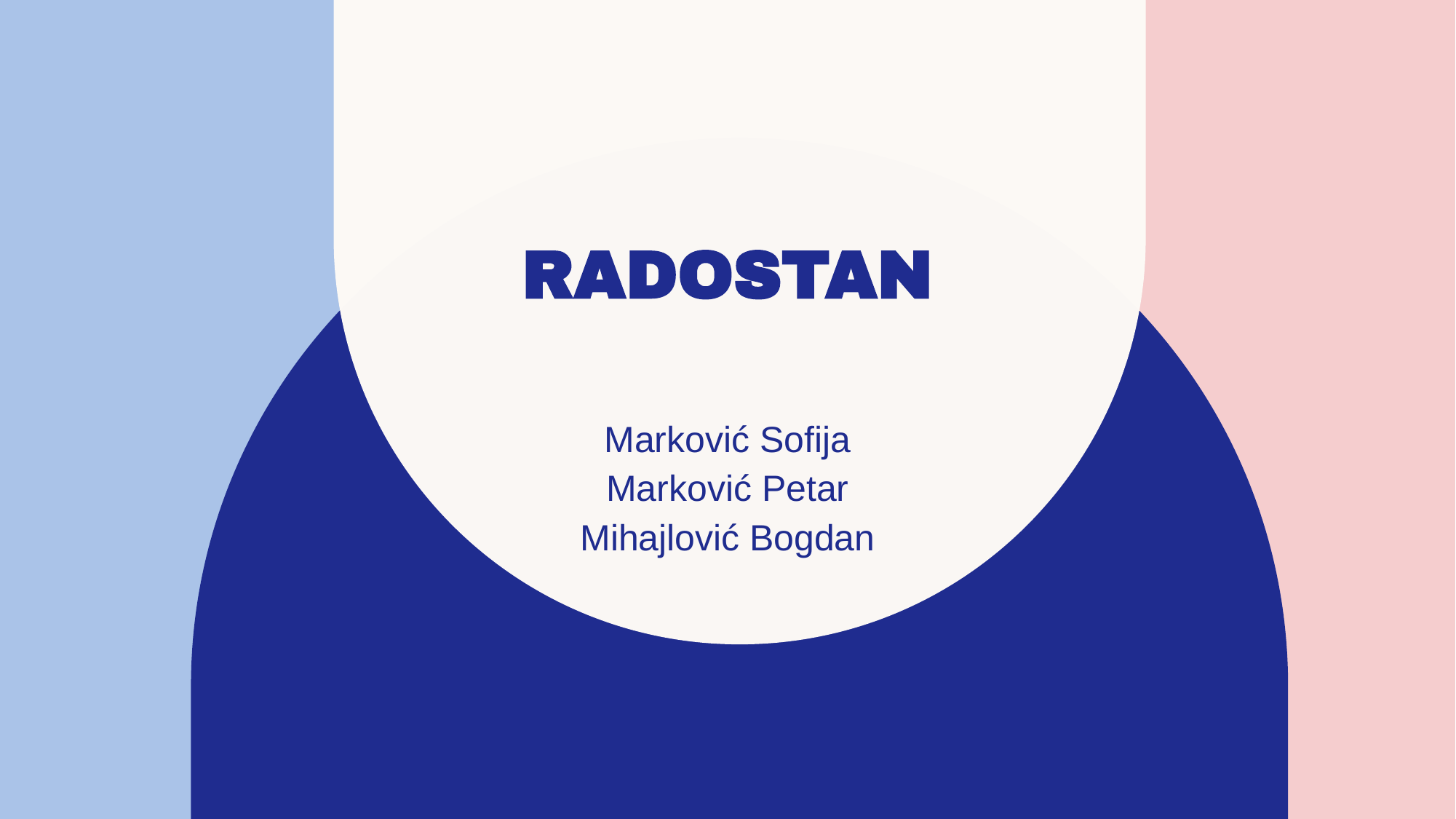

# RADOSTAN
Marković Sofija
Marković Petar
Mihajlović Bogdan